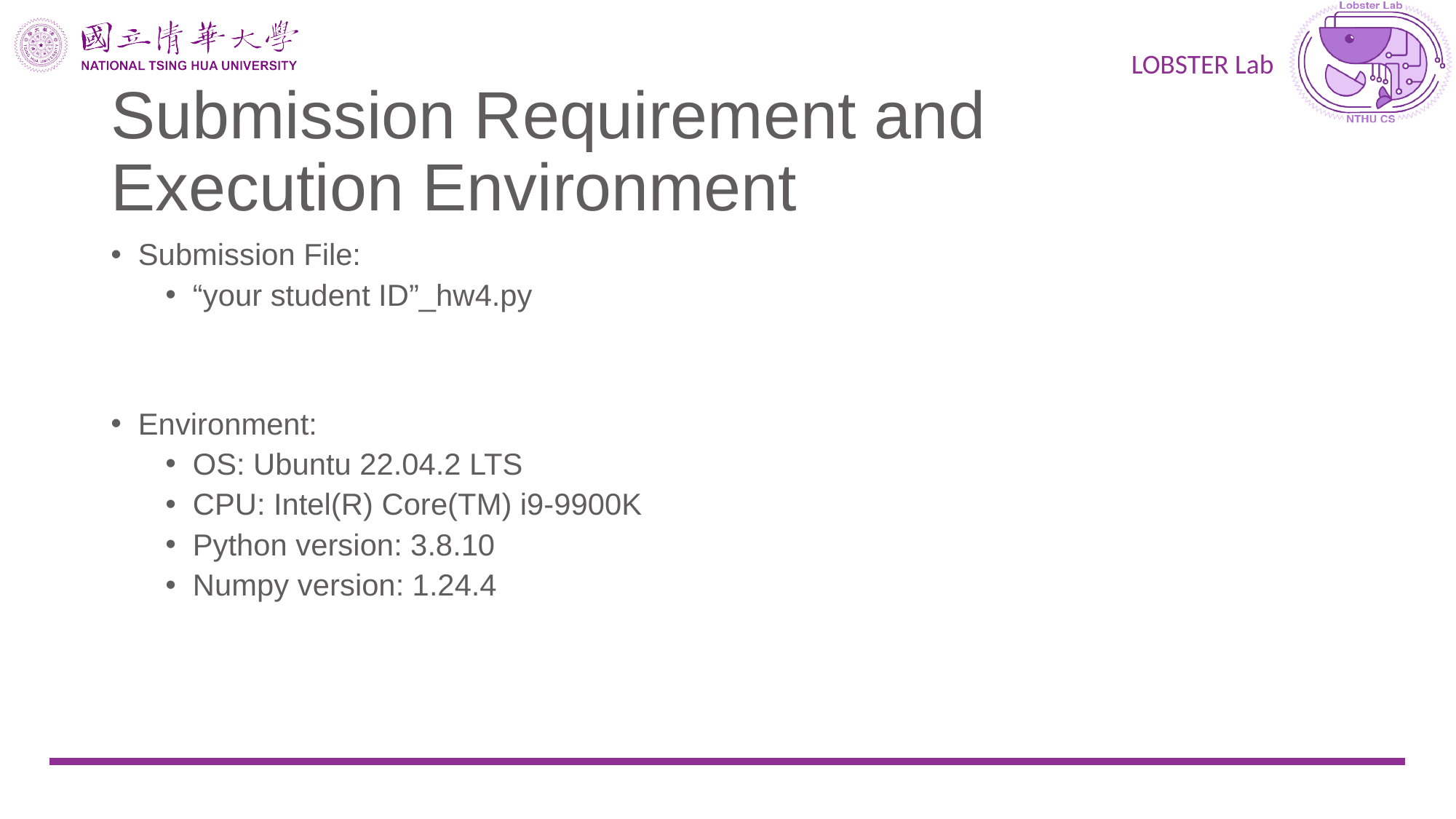

# Submission Requirement and Execution Environment
Submission File:
“your student ID”_hw4.py

Environment:
OS: Ubuntu 22.04.2 LTS
CPU: Intel(R) Core(TM) i9-9900K
Python version: 3.8.10
Numpy version: 1.24.4